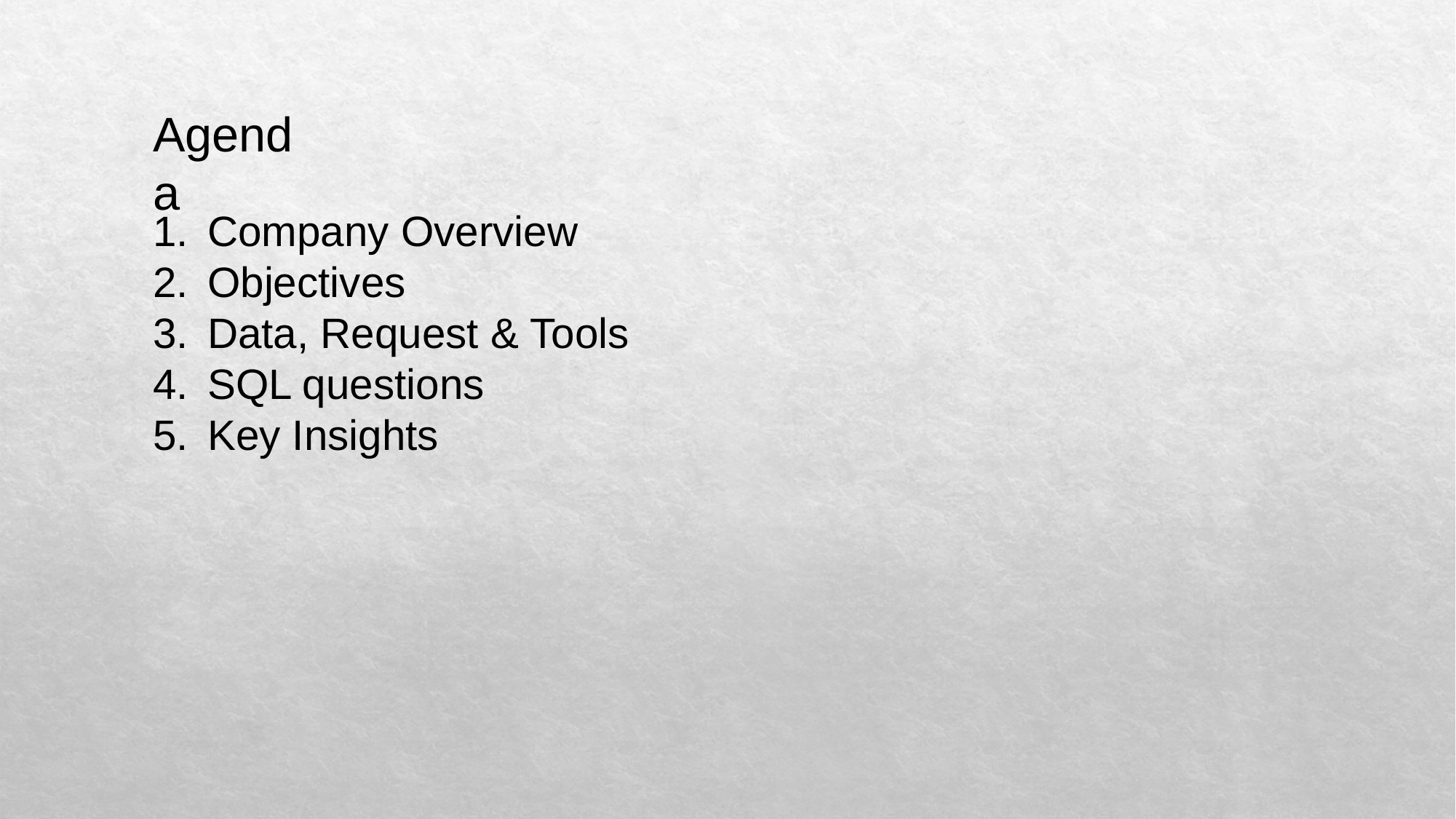

Agenda
Company Overview
Objectives
Data, Request & Tools
SQL questions
Key Insights